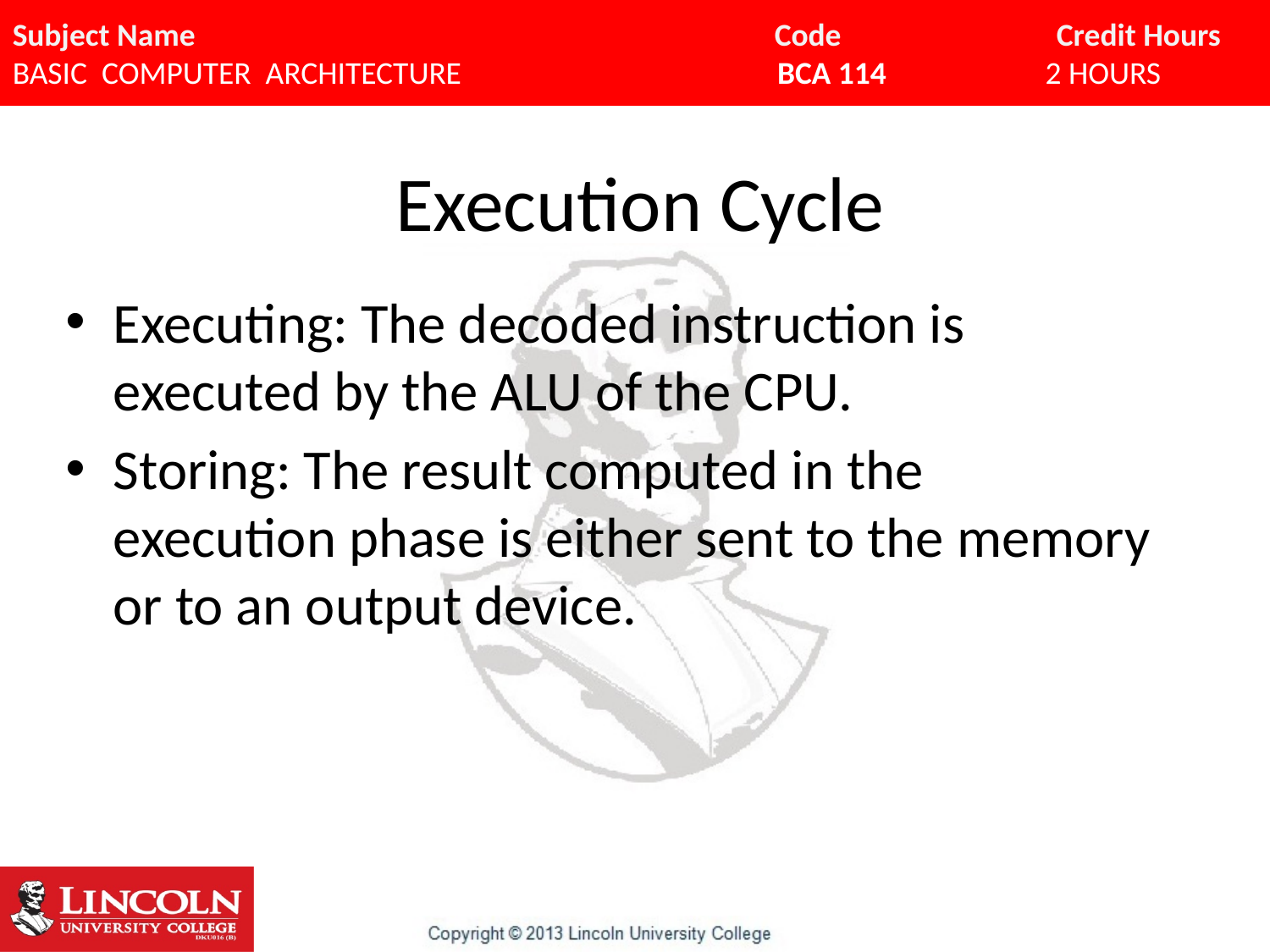

# Execution Cycle
Executing: The decoded instruction is executed by the ALU of the CPU.
Storing: The result computed in the execution phase is either sent to the memory or to an output device.